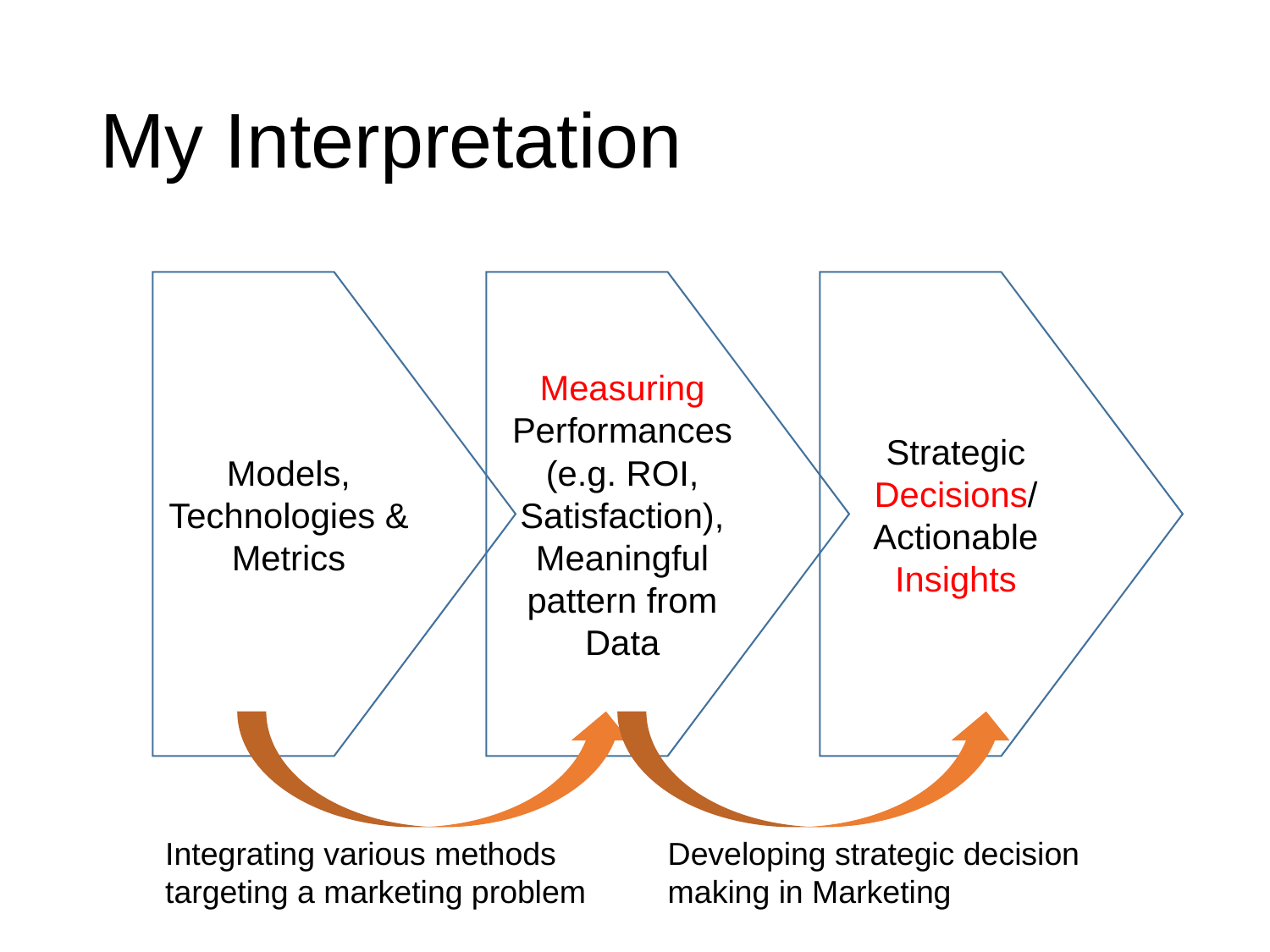

# My Interpretation
Models, Technologies & Metrics
Measuring Performances (e.g. ROI, Satisfaction), Meaningful pattern from Data
Strategic Decisions/ Actionable Insights

Integrating various methods targeting a marketing problem
Developing strategic decision making in Marketing